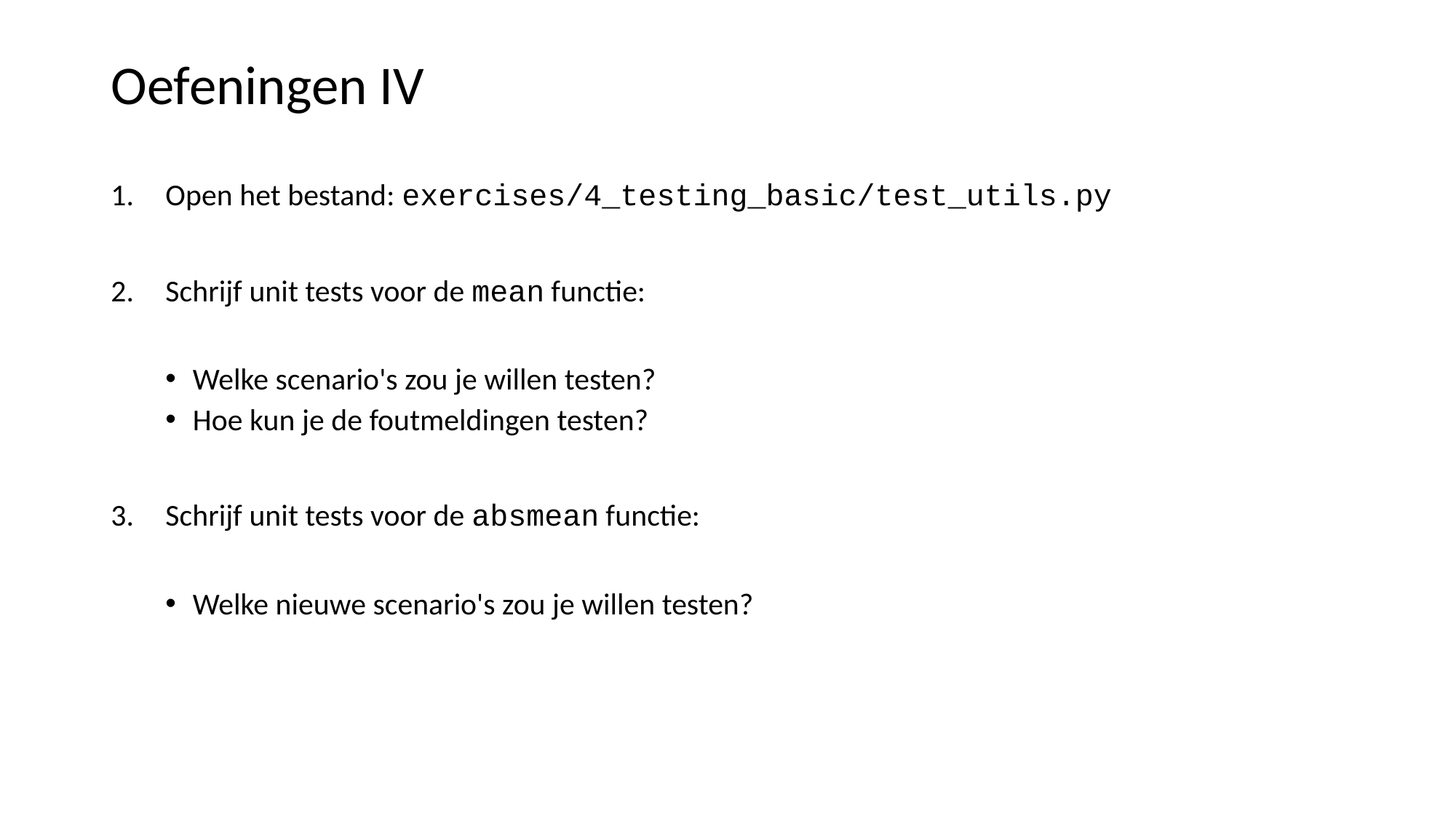

# Oefeningen IV
Open het bestand: exercises/4_testing_basic/test_utils.py

Schrijf unit tests voor de mean functie:

Welke scenario's zou je willen testen?
Hoe kun je de foutmeldingen testen?

Schrijf unit tests voor de absmean functie:

Welke nieuwe scenario's zou je willen testen?